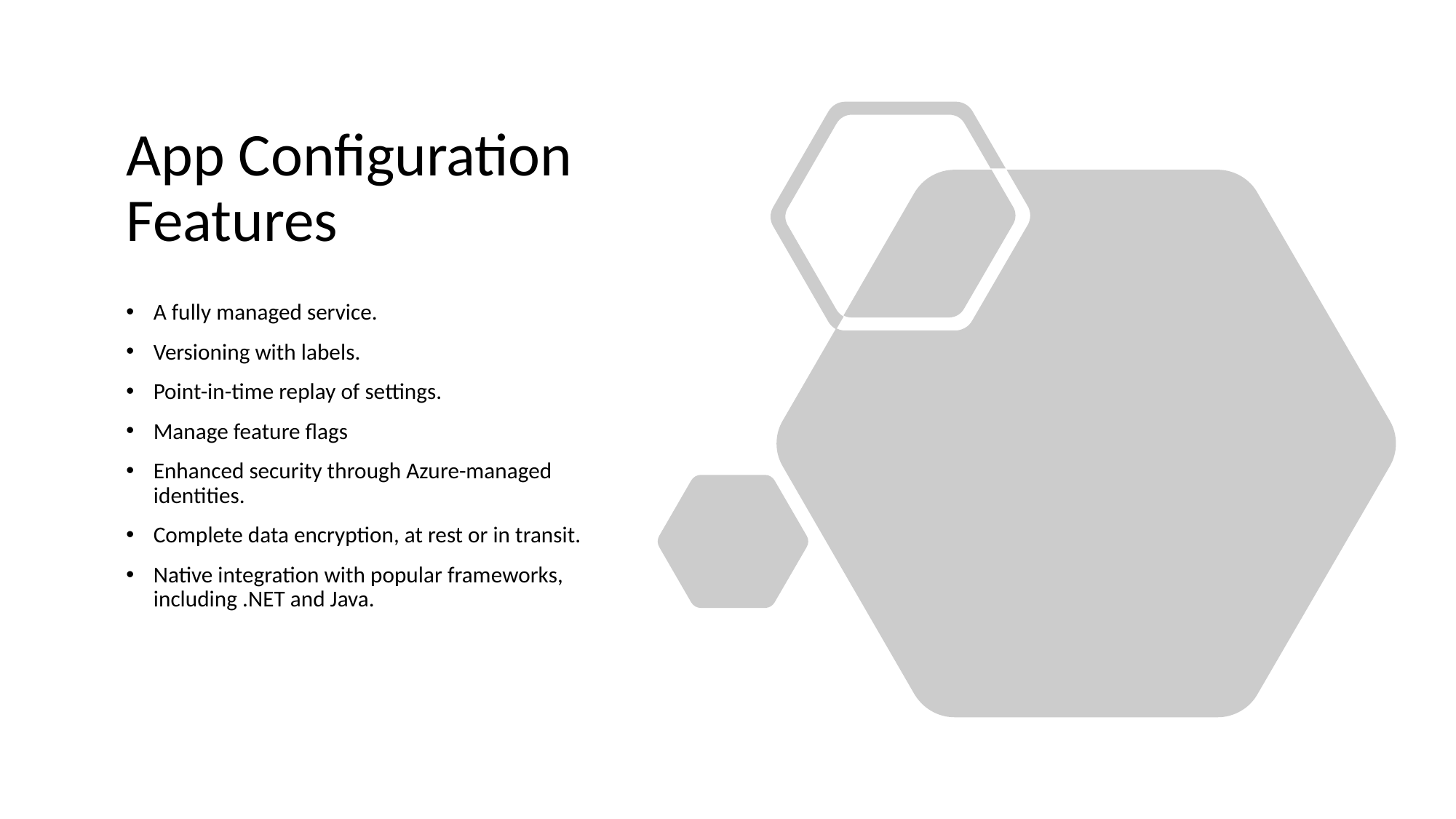

# App Configuration Features

A fully managed service.
Versioning with labels.
Point-in-time replay of settings.
Manage feature flags
Enhanced security through Azure-managed identities.
Complete data encryption, at rest or in transit.
Native integration with popular frameworks, including .NET and Java.